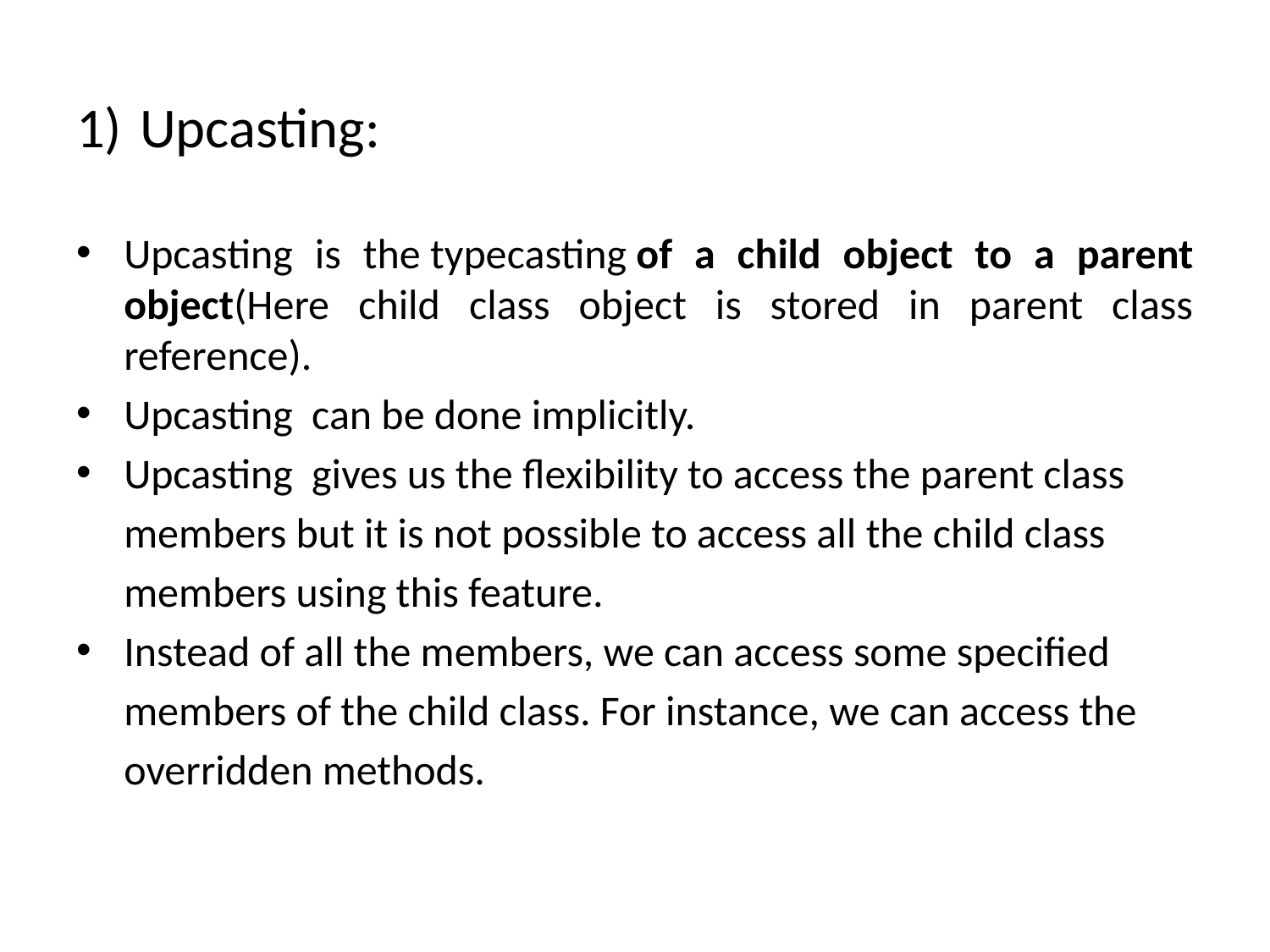

Upcasting:

Upcasting is the typecasting of a child object to a parent object(Here child class object is stored in parent class reference).
Upcasting  can be done implicitly.
Upcasting  gives us the flexibility to access the parent class
     members but it is not possible to access all the child class
     members using this feature.
Instead of all the members, we can access some specified
     members of the child class. For instance, we can access the
     overridden methods.